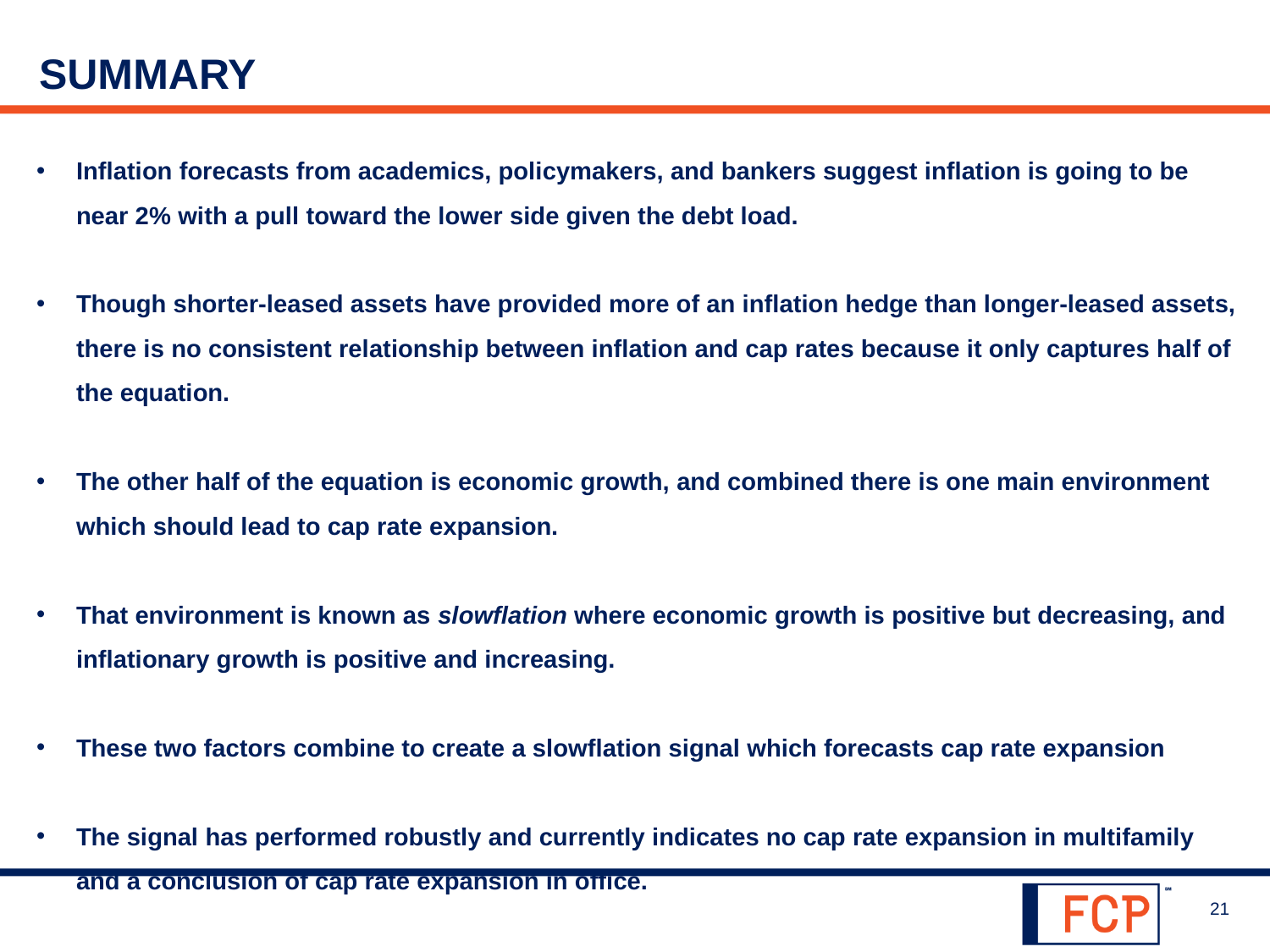

summary
Inflation forecasts from academics, policymakers, and bankers suggest inflation is going to be near 2% with a pull toward the lower side given the debt load.

Though shorter-leased assets have provided more of an inflation hedge than longer-leased assets, there is no consistent relationship between inflation and cap rates because it only captures half of the equation.

The other half of the equation is economic growth, and combined there is one main environment which should lead to cap rate expansion.

That environment is known as slowflation where economic growth is positive but decreasing, and inflationary growth is positive and increasing.

These two factors combine to create a slowflation signal which forecasts cap rate expansion

The signal has performed robustly and currently indicates no cap rate expansion in multifamily and a conclusion of cap rate expansion in office.

21